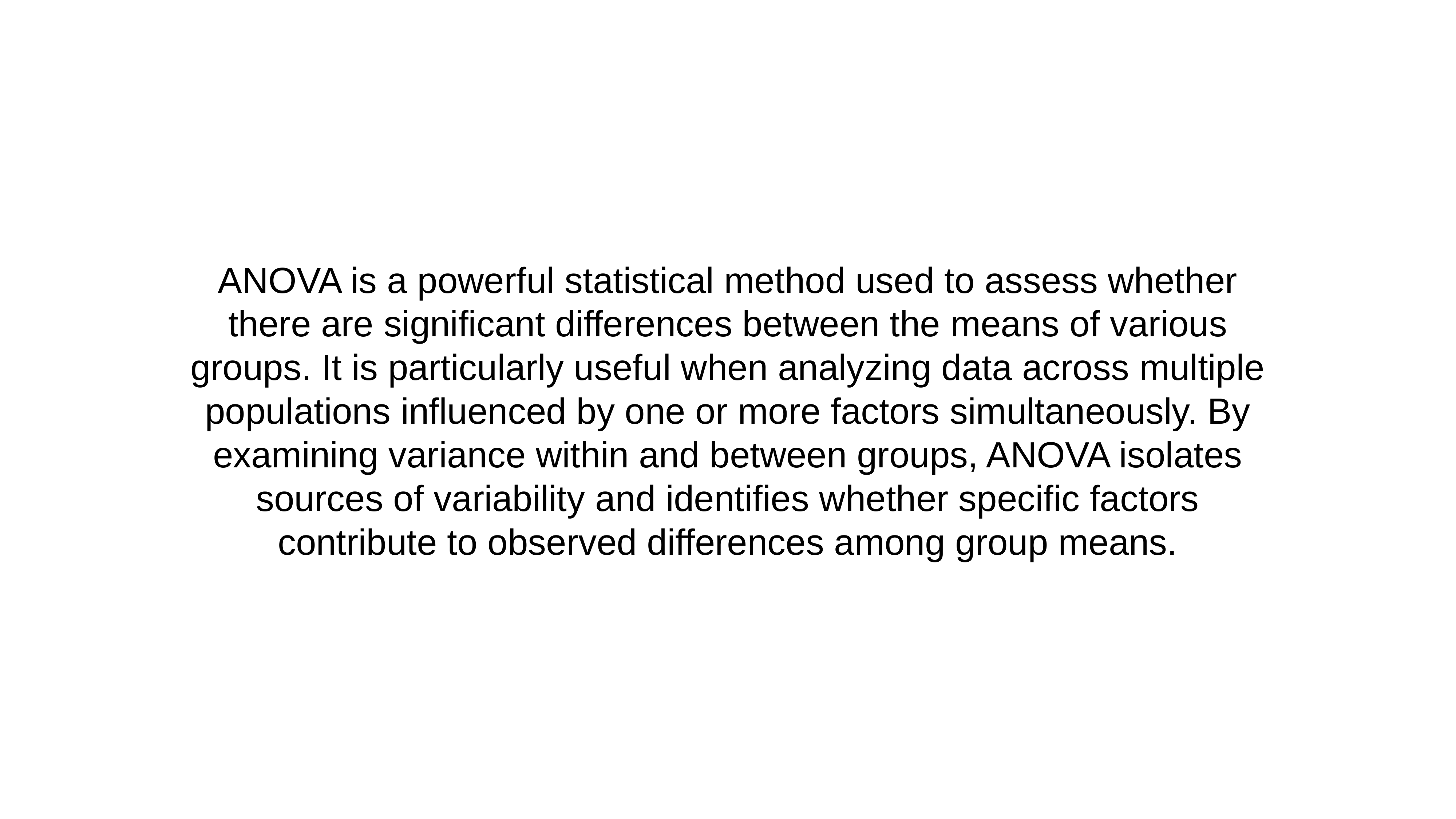

ANOVA is a powerful statistical method used to assess whether there are significant differences between the means of various groups. It is particularly useful when analyzing data across multiple populations influenced by one or more factors simultaneously. By examining variance within and between groups, ANOVA isolates sources of variability and identifies whether specific factors contribute to observed differences among group means.